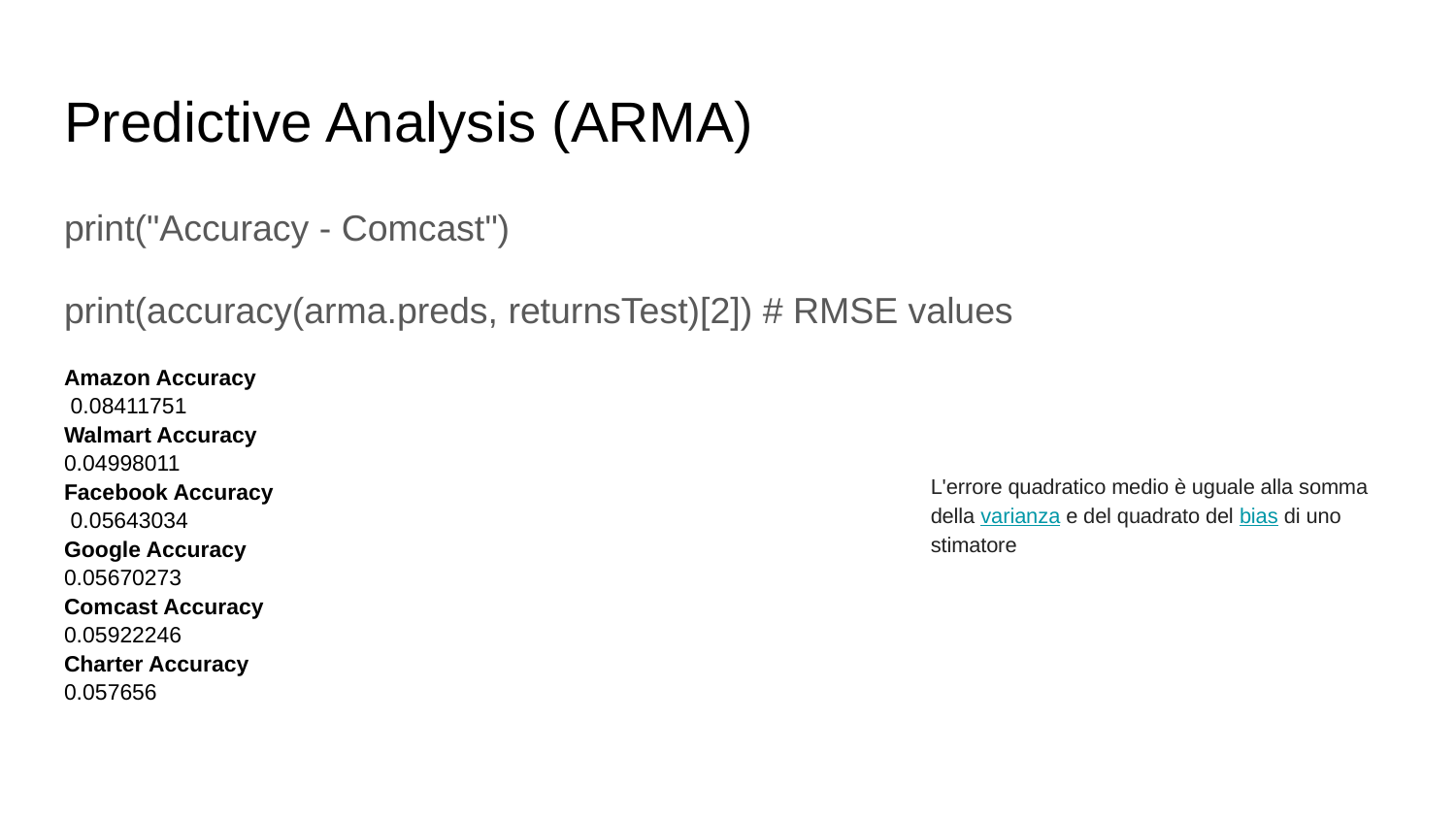

# Predictive Analysis (ARMA)

print("Accuracy - Comcast")
print(accuracy(arma.preds, returnsTest)[2]) # RMSE values
Amazon Accuracy
 0.08411751
Walmart Accuracy
0.04998011
Facebook Accuracy
 0.05643034
Google Accuracy
0.05670273
Comcast Accuracy
0.05922246
Charter Accuracy
0.057656

L'errore quadratico medio è uguale alla somma della varianza e del quadrato del bias di uno stimatore